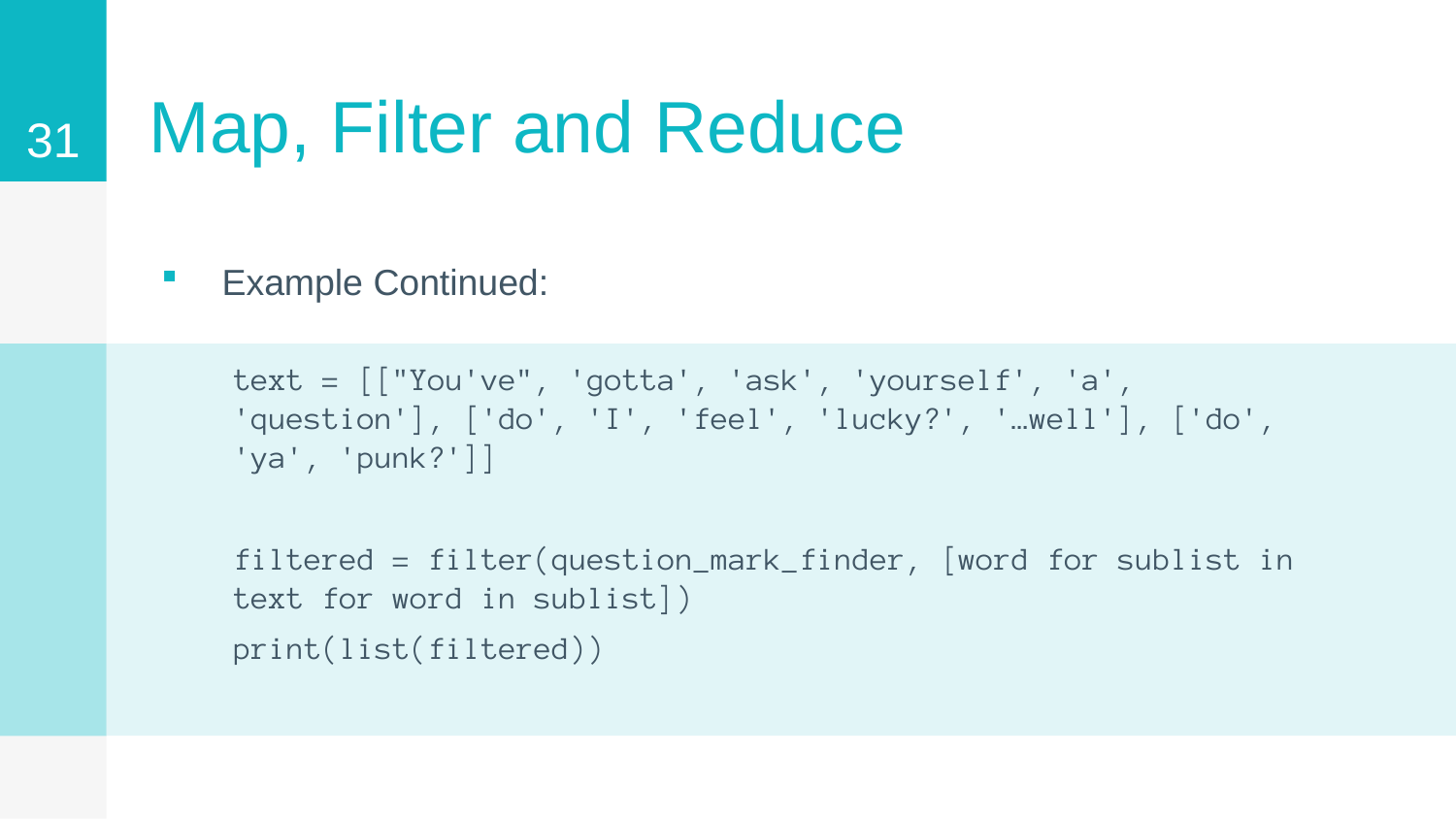

31
# Map, Filter and Reduce
Example Continued:
text = [["You've", 'gotta', 'ask', 'yourself', 'a', 'question'], ['do', 'I', 'feel', 'lucky?', '…well'], ['do', 'ya', 'punk?']]

filtered = filter(question_mark_finder, [word for sublist in text for word in sublist])
print(list(filtered))